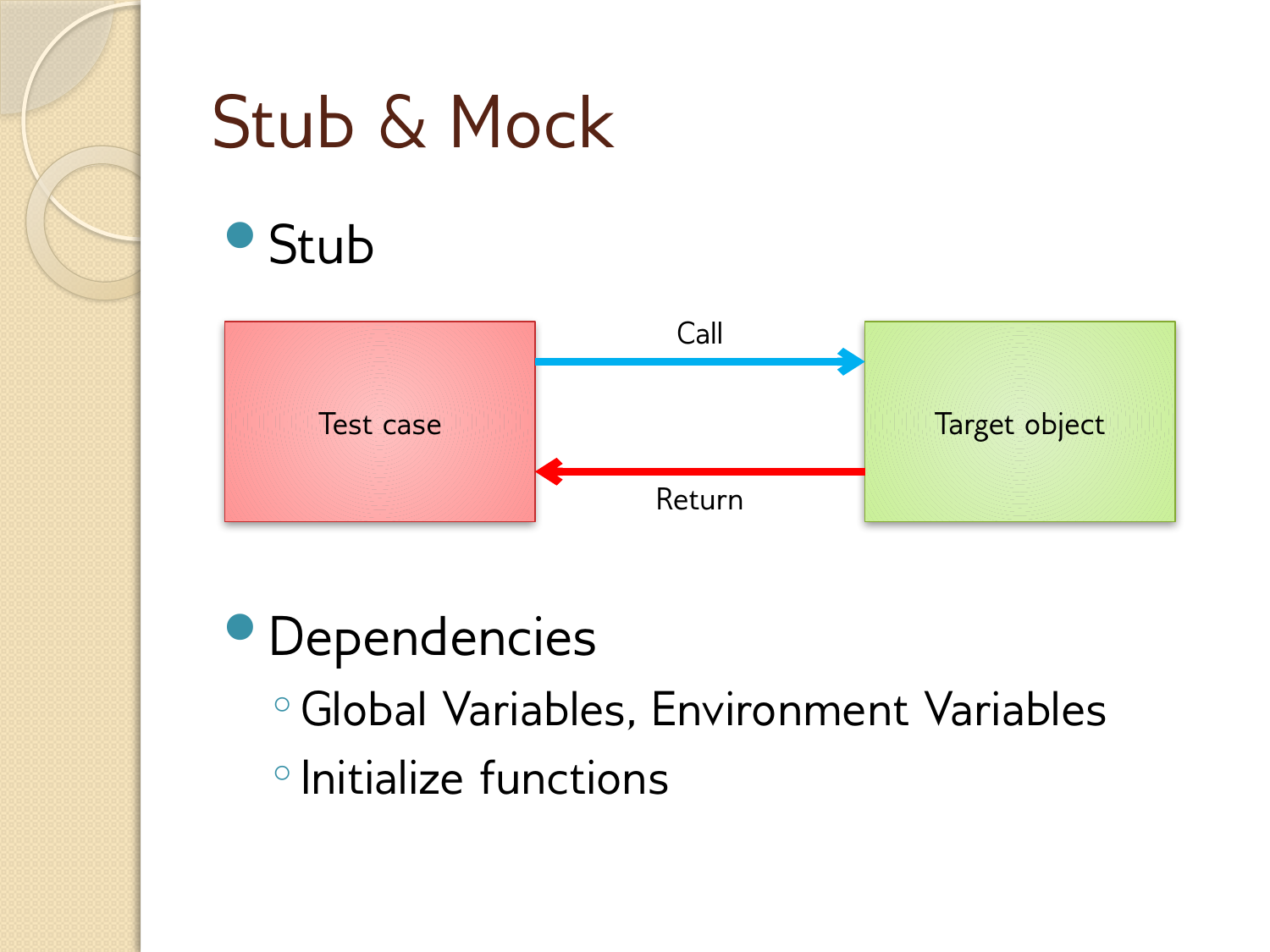

# Stub & Mock
Stub

Dependencies
Global Variables, Environment Variables
Initialize functions

Call
Test case
Target object
Return